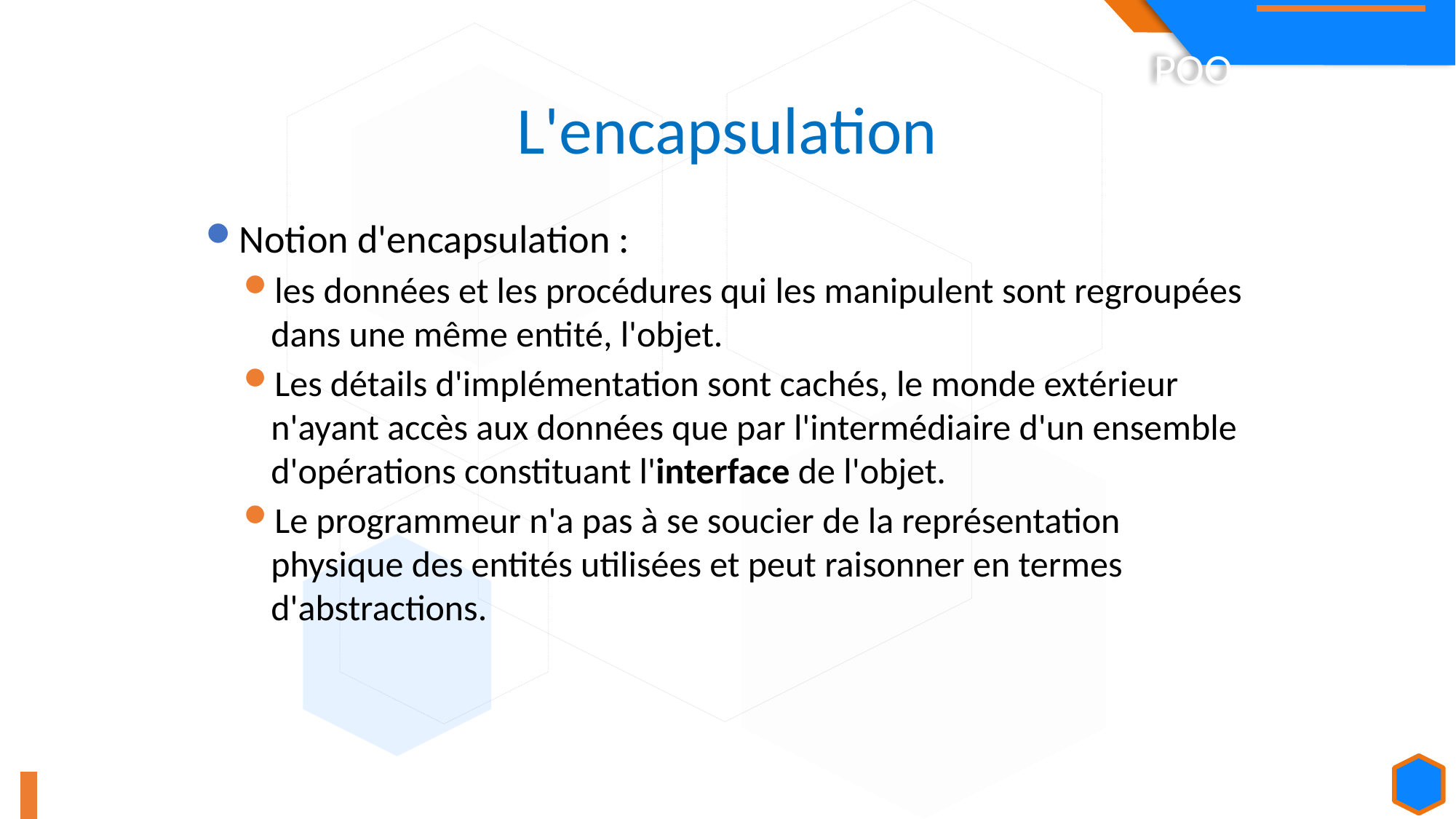

L'encapsulation
Notion d'encapsulation :
les données et les procédures qui les manipulent sont regroupées dans une même entité, l'objet.
Les détails d'implémentation sont cachés, le monde extérieur n'ayant accès aux données que par l'intermédiaire d'un ensemble d'opérations constituant l'interface de l'objet.
Le programmeur n'a pas à se soucier de la représentation physique des entités utilisées et peut raisonner en termes d'abstractions.